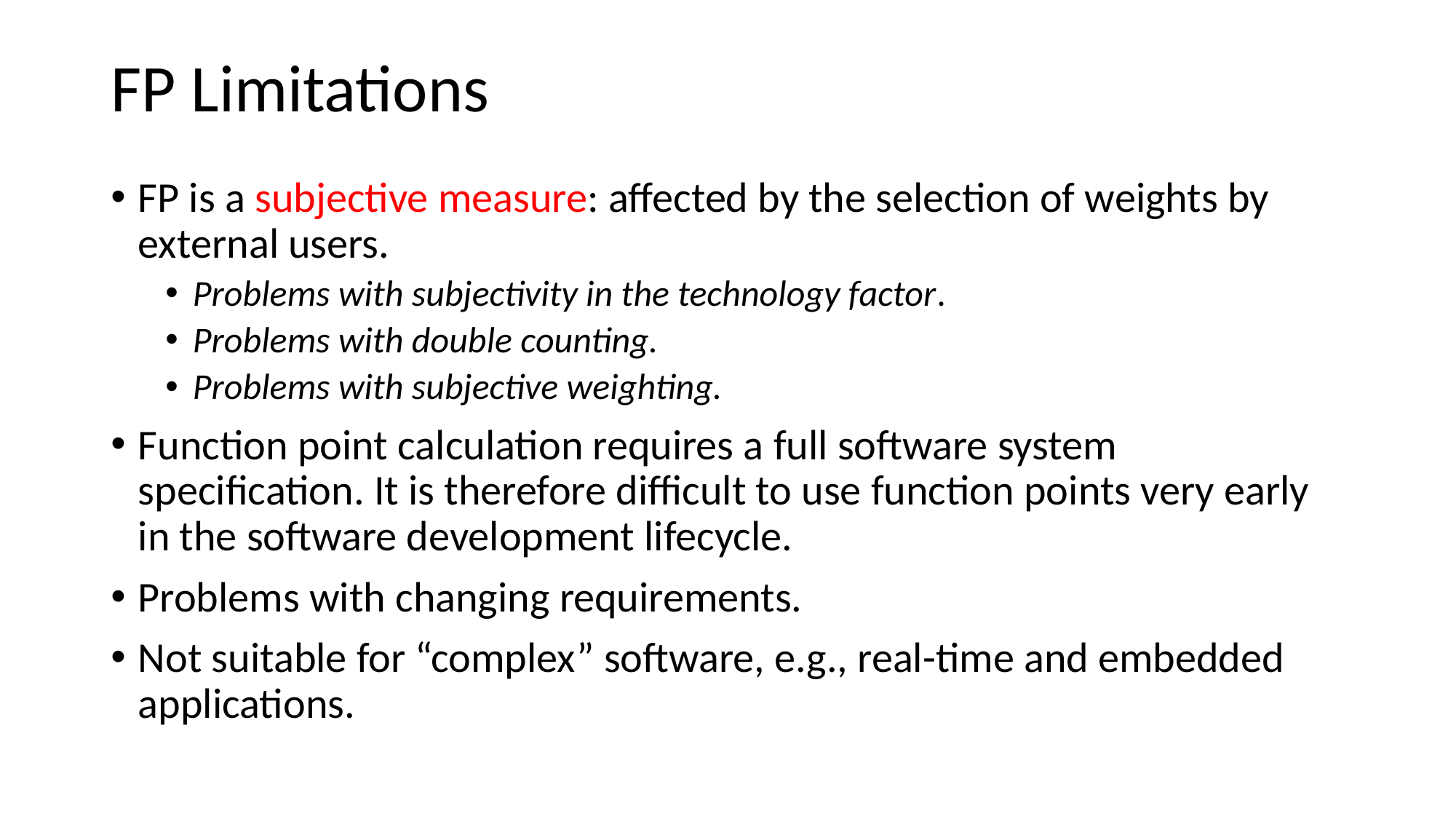

# FP Limitations
FP is a subjective measure: affected by the selection of weights by external users.
Problems with subjectivity in the technology factor.
Problems with double counting.
Problems with subjective weighting.
Function point calculation requires a full software system specification. It is therefore difficult to use function points very early in the software development lifecycle.
Problems with changing requirements.
Not suitable for “complex” software, e.g., real-time and embedded applications.